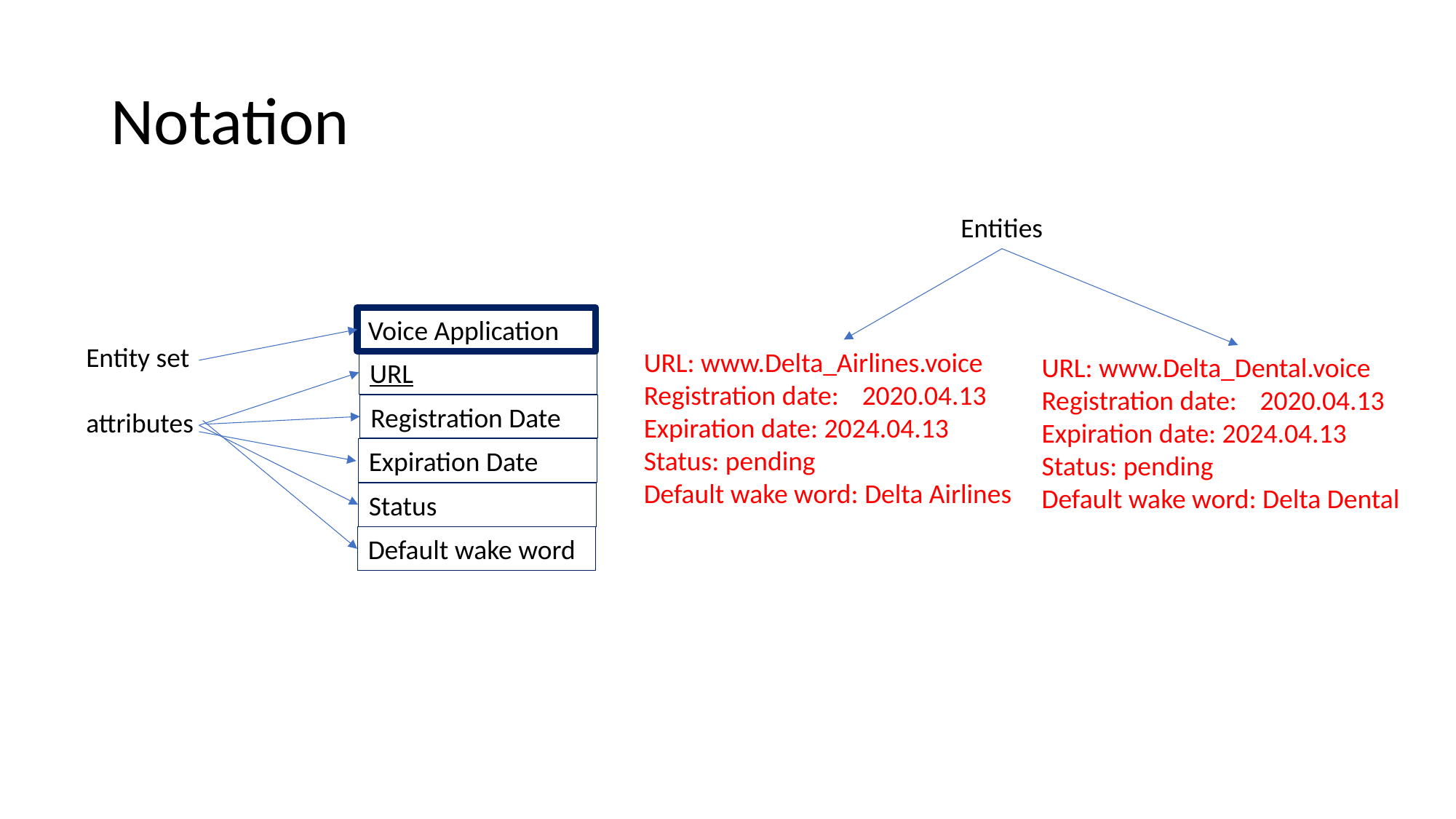

# Notation
Entities
Voice Application
URL
Registration Date
Expiration Date
Status
Default wake word
Entity set

attributes
URL: www.Delta_Airlines.voice
Registration date: 	2020.04.13
Expiration date: 2024.04.13
Status: pending
Default wake word: Delta Airlines
URL: www.Delta_Dental.voice
Registration date: 	2020.04.13
Expiration date: 2024.04.13
Status: pending
Default wake word: Delta Dental